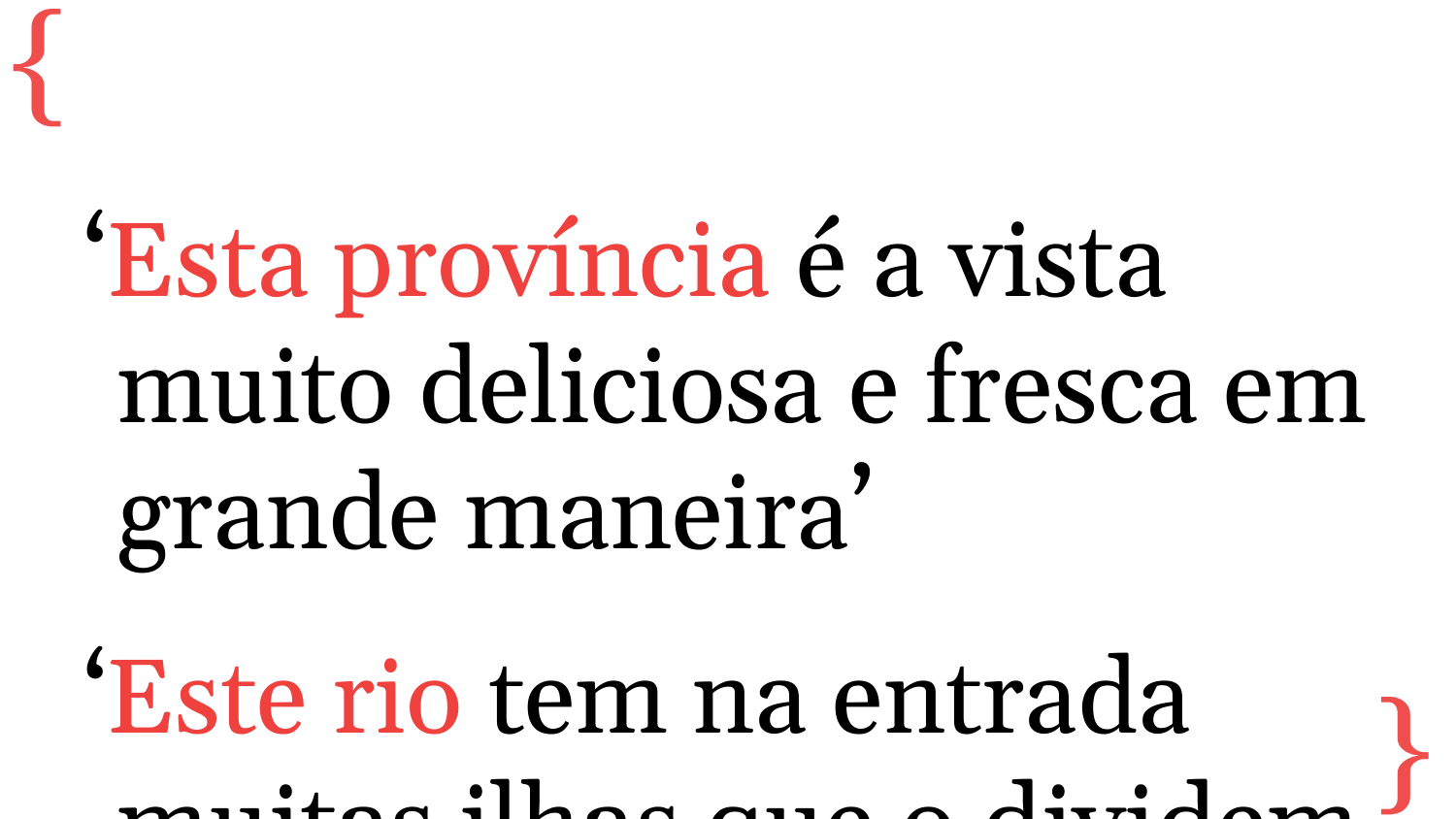

‘Esta província é a vista muito deliciosa e fresca em grande maneira’

‘Este rio tem na entrada muitas ilhas que o dividem em diversas partes’

‘Este óleo não se acha todo ano perfeitamente nestas árvores’